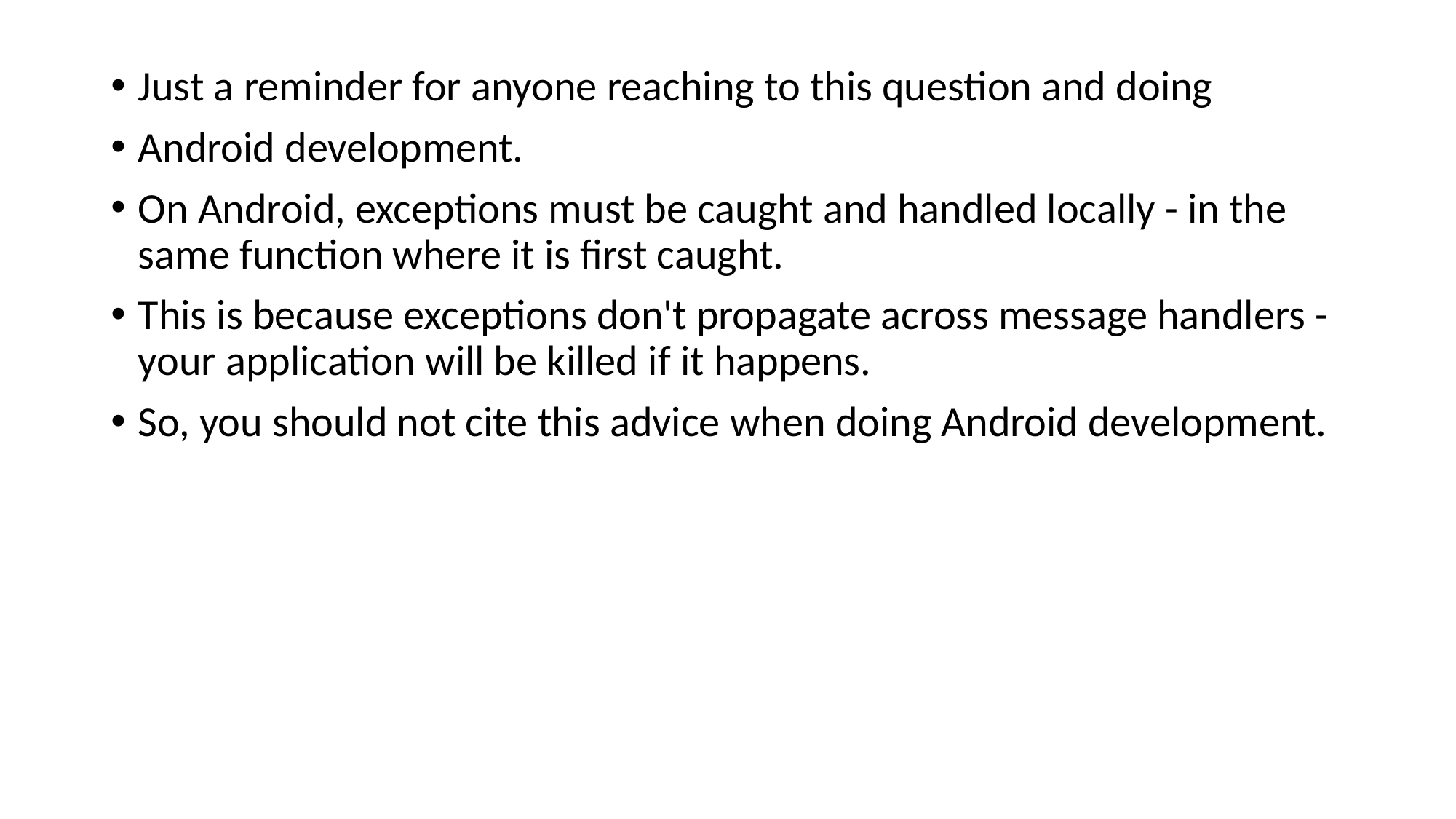

Just a reminder for anyone reaching to this question and doing
Android development.
On Android, exceptions must be caught and handled locally - in the same function where it is first caught.
This is because exceptions don't propagate across message handlers - your application will be killed if it happens.
So, you should not cite this advice when doing Android development.